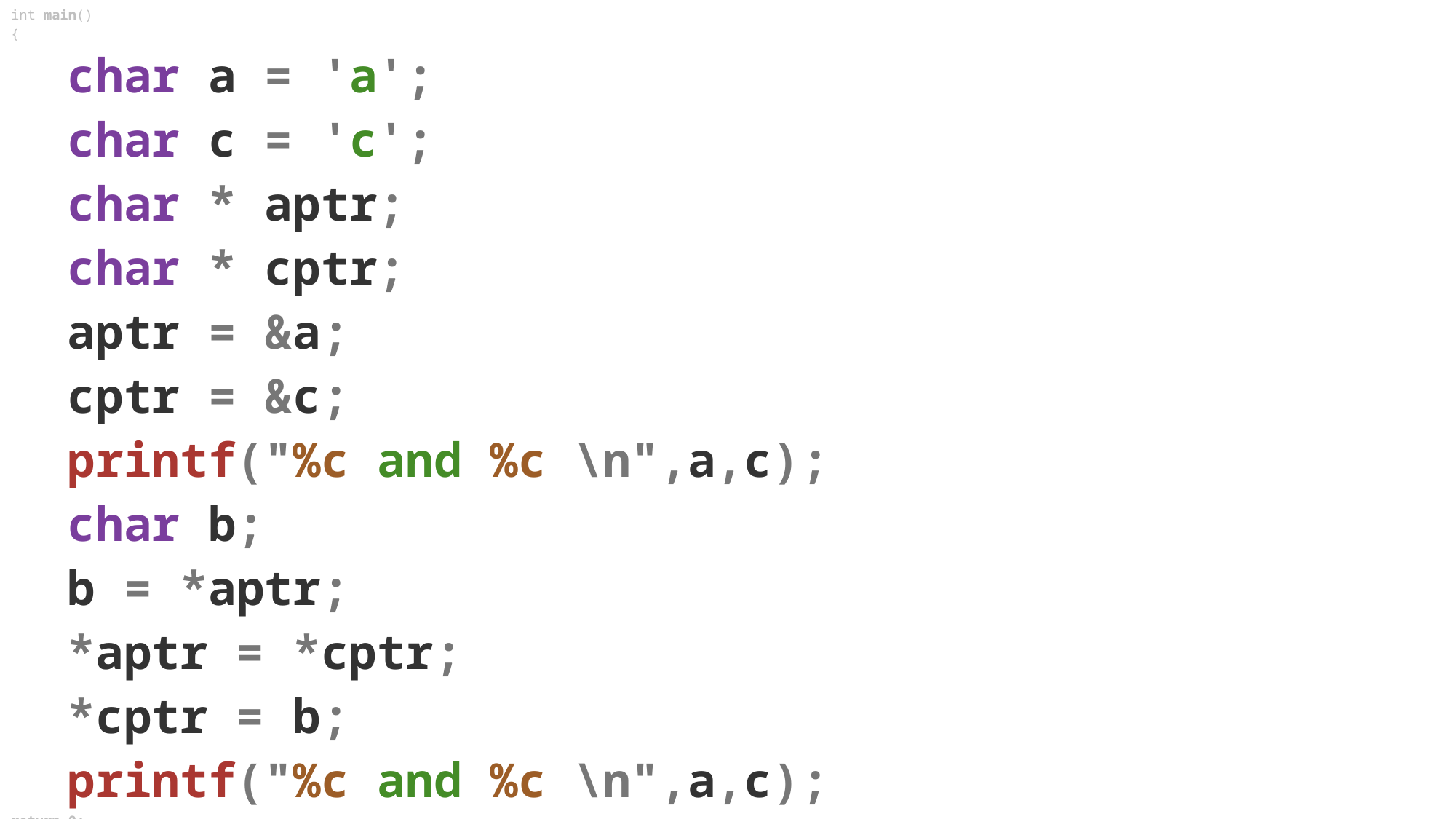

| int main() { char a = 'a'; char c = 'c'; char \* aptr; char \* cptr; aptr = &a; cptr = &c; printf("%c and %c \n",a,c); char b; b = \*aptr; \*aptr = \*cptr; \*cptr = b; printf("%c and %c \n",a,c); return 0; } |
| --- |